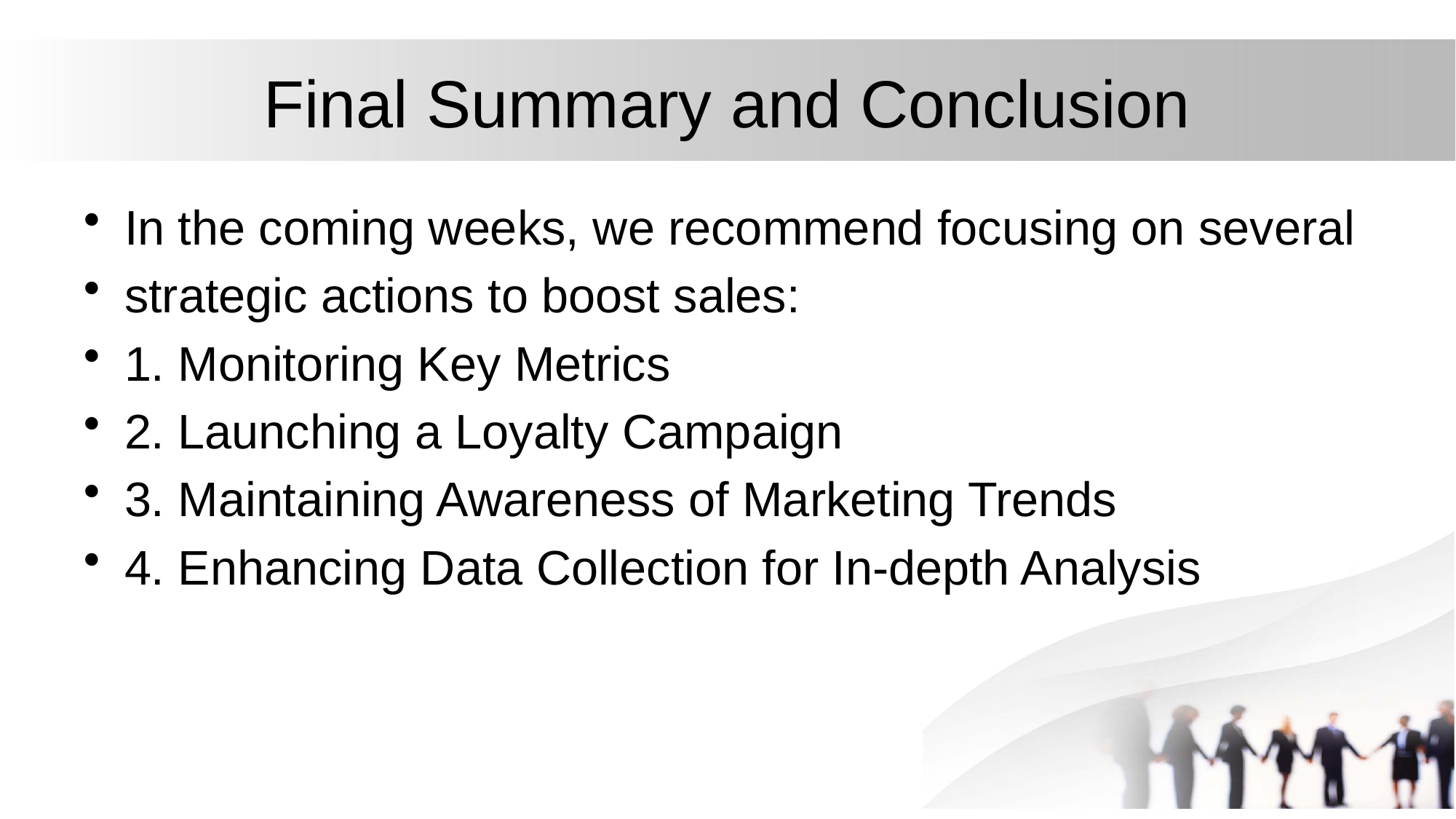

# Final Summary and Conclusion
In the coming weeks, we recommend focusing on several
strategic actions to boost sales:
1. Monitoring Key Metrics
2. Launching a Loyalty Campaign
3. Maintaining Awareness of Marketing Trends
4. Enhancing Data Collection for In-depth Analysis